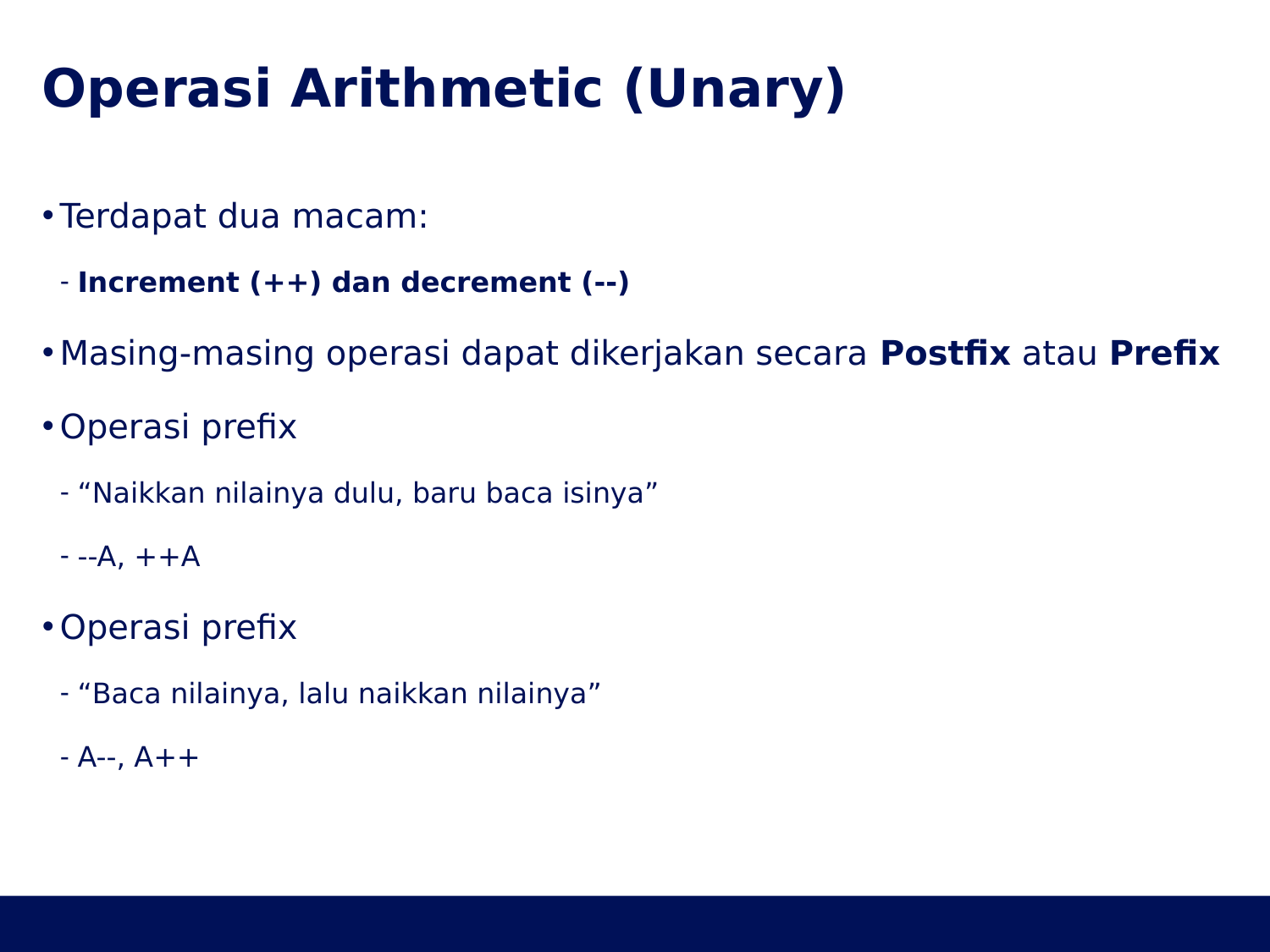

# Operasi Arithmetic (Unary)
Terdapat dua macam:
Increment (++) dan decrement (--)
Masing-masing operasi dapat dikerjakan secara Postfix atau Prefix
Operasi prefix
“Naikkan nilainya dulu, baru baca isinya”
--A, ++A
Operasi prefix
“Baca nilainya, lalu naikkan nilainya”
A--, A++